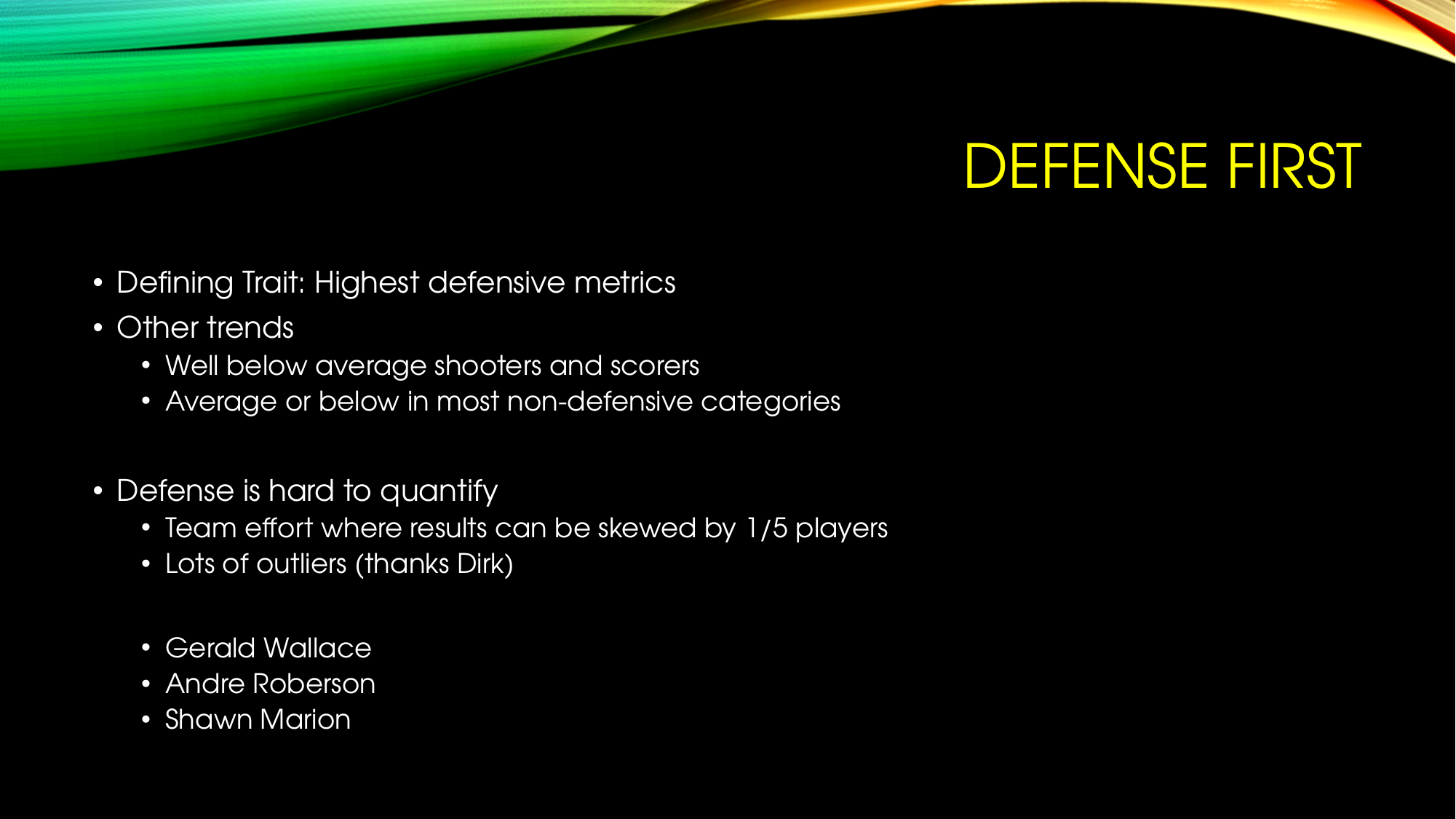

# Defense First
Defining Trait: Highest defensive metrics
Other trends
Well below average shooters and scorers
Average or below in most non-defensive categories

Defense is hard to quantify
Team effort where results can be skewed by 1/5 players
Lots of outliers (thanks Dirk)

Gerald Wallace
Andre Roberson
Shawn Marion